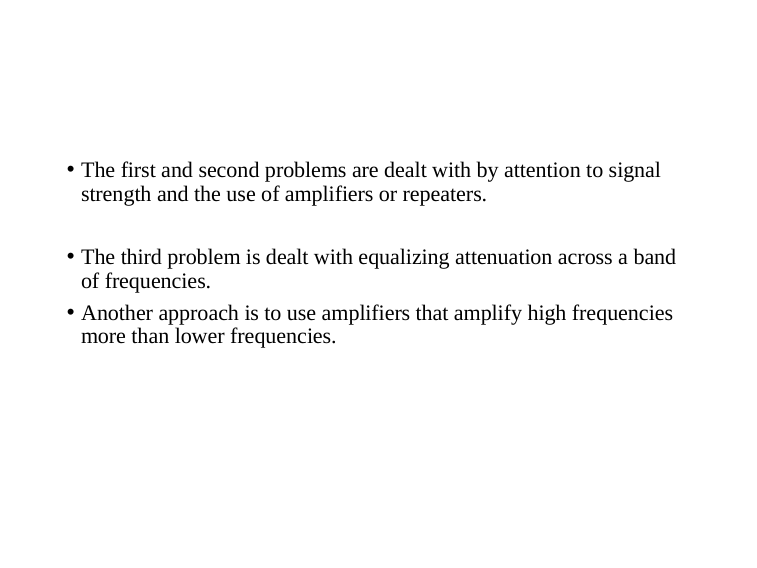

The first and second problems are dealt with by attention to signal strength and the use of amplifiers or repeaters.

The third problem is dealt with equalizing attenuation across a band of frequencies.
Another approach is to use amplifiers that amplify high frequencies more than lower frequencies.